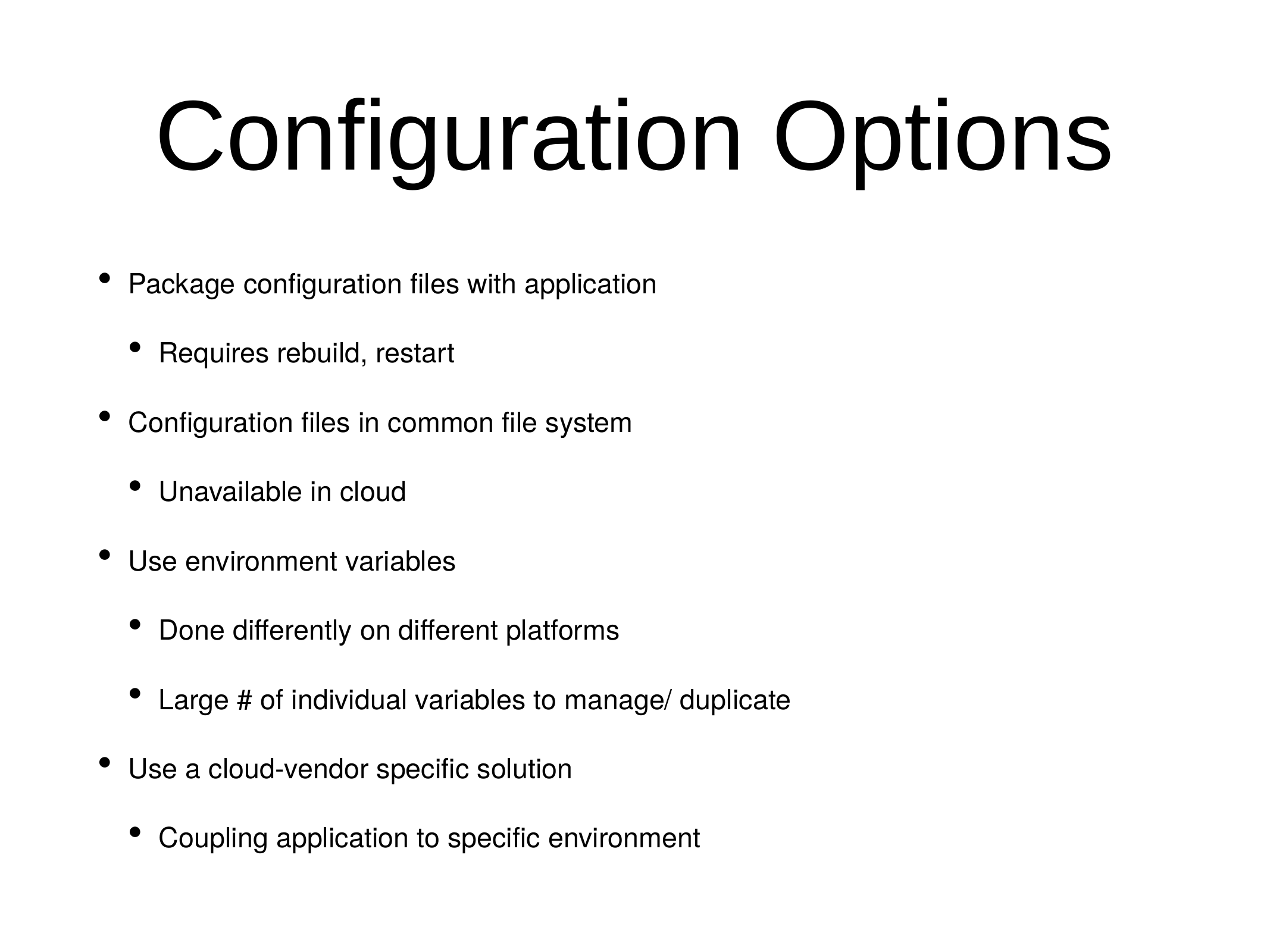

# Configuration Options
Package configuration files with application
Requires rebuild, restart
Configuration files in common file system
Unavailable in cloud
Use environment variables
Done differently on different platforms
Large # of individual variables to manage/ duplicate
Use a cloud-vendor specific solution
Coupling application to specific environment